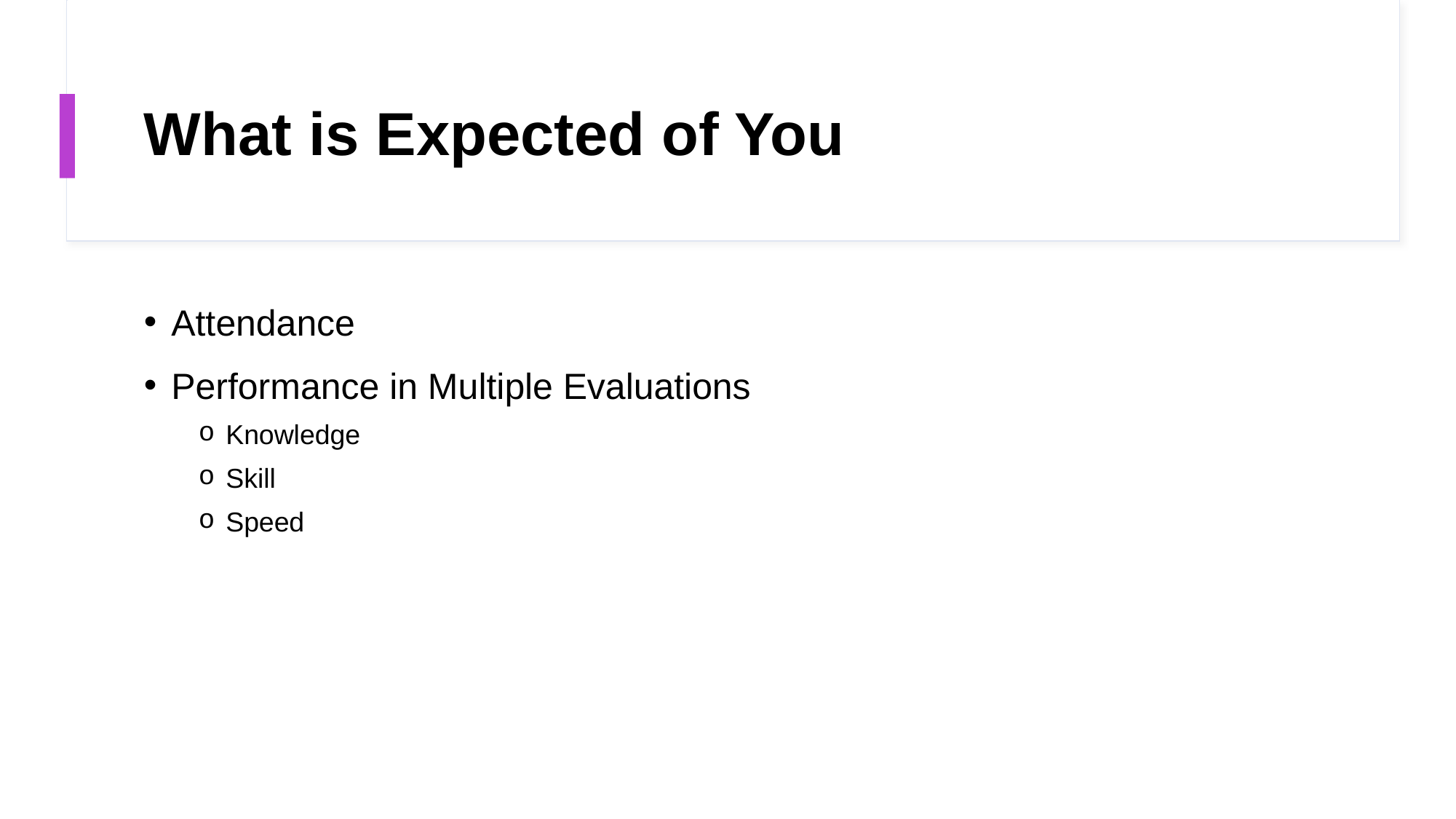

# What is Expected of You
Attendance
Performance in Multiple Evaluations
Knowledge
Skill
Speed